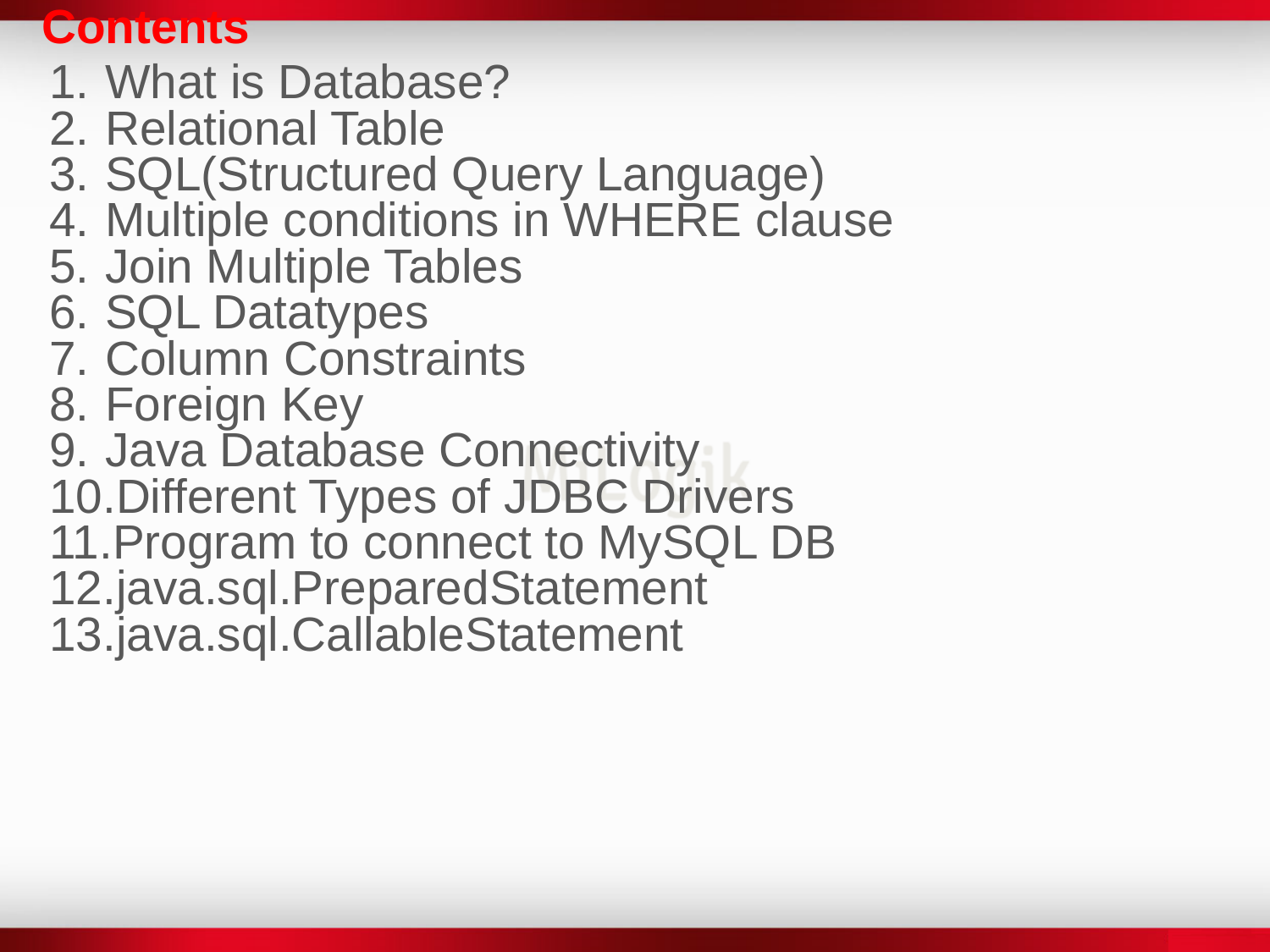

Contents
What is Database?
Relational Table
SQL(Structured Query Language)
Multiple conditions in WHERE clause
Join Multiple Tables
SQL Datatypes
Column Constraints
Foreign Key
Java Database Connectivity
Different Types of JDBC Drivers
Program to connect to MySQL DB
java.sql.PreparedStatement
java.sql.CallableStatement